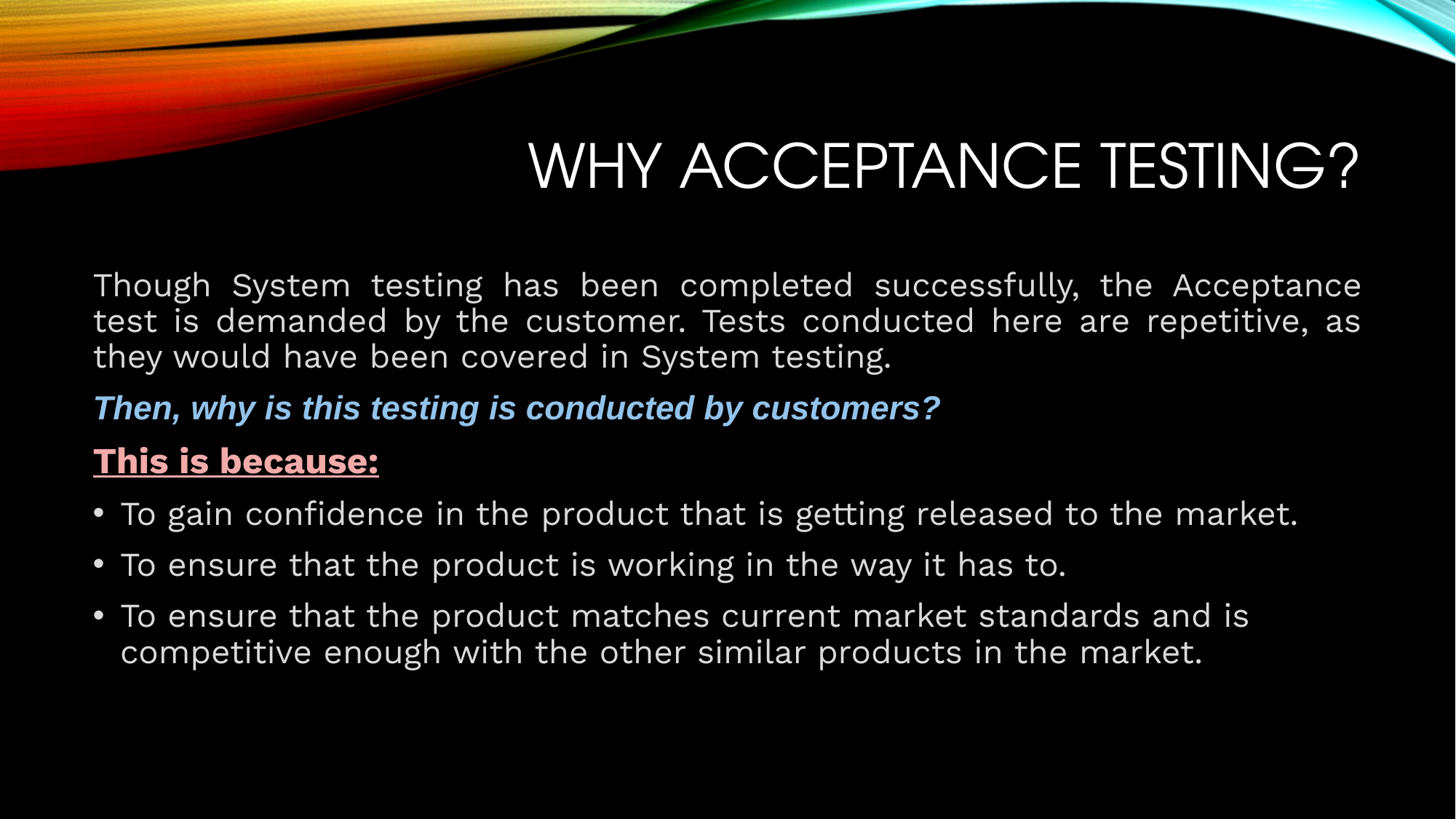

# Why acceptance testing?
Though System testing has been completed successfully, the Acceptance test is demanded by the customer. Tests conducted here are repetitive, as they would have been covered in System testing.
Then, why is this testing is conducted by customers?
This is because:
To gain confidence in the product that is getting released to the market.
To ensure that the product is working in the way it has to.
To ensure that the product matches current market standards and is competitive enough with the other similar products in the market.